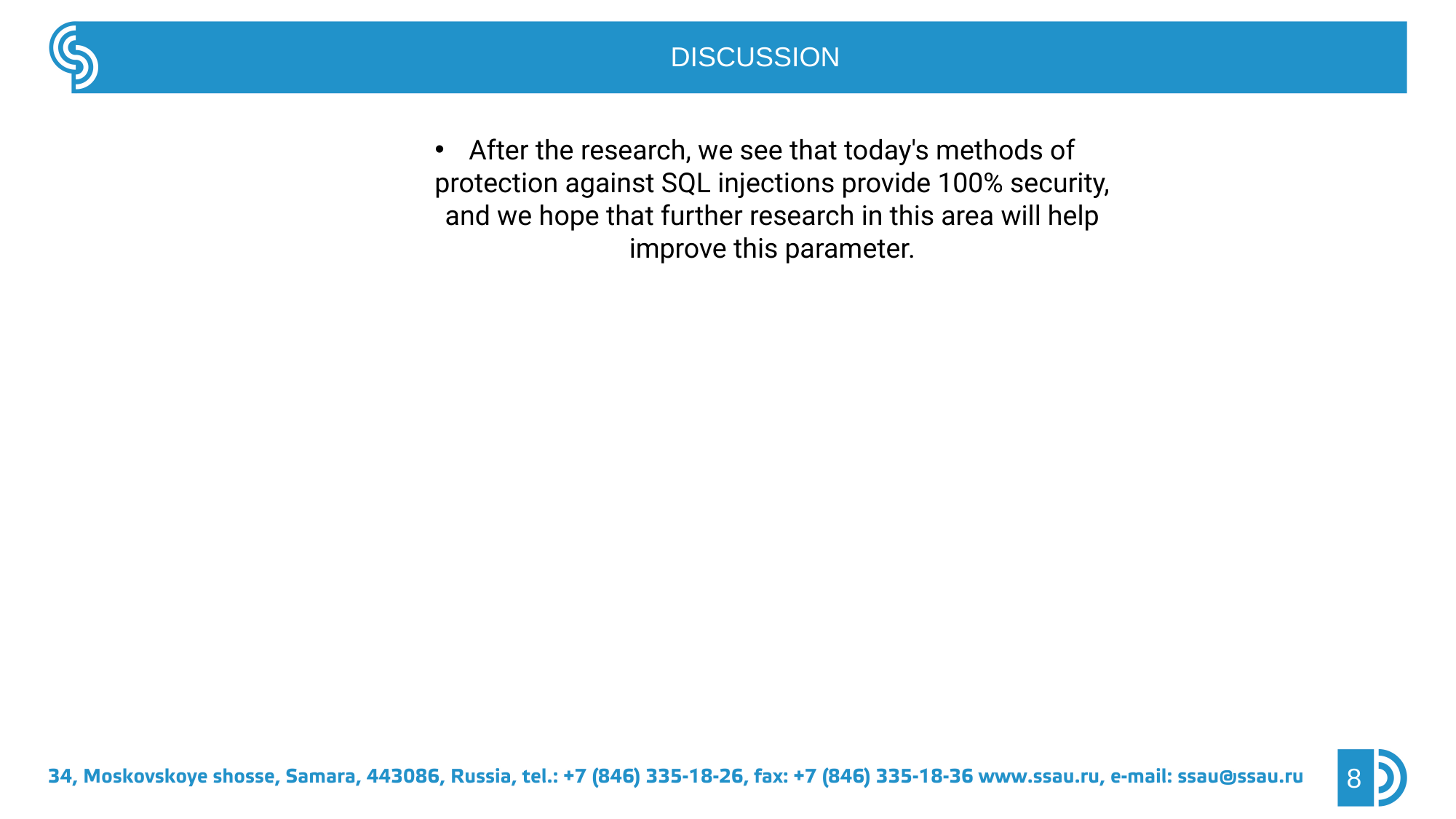

DISCUSSION
After the research, we see that today's methods of protection against SQL injections provide 100% security, and we hope that further research in this area will help improve this parameter.
8